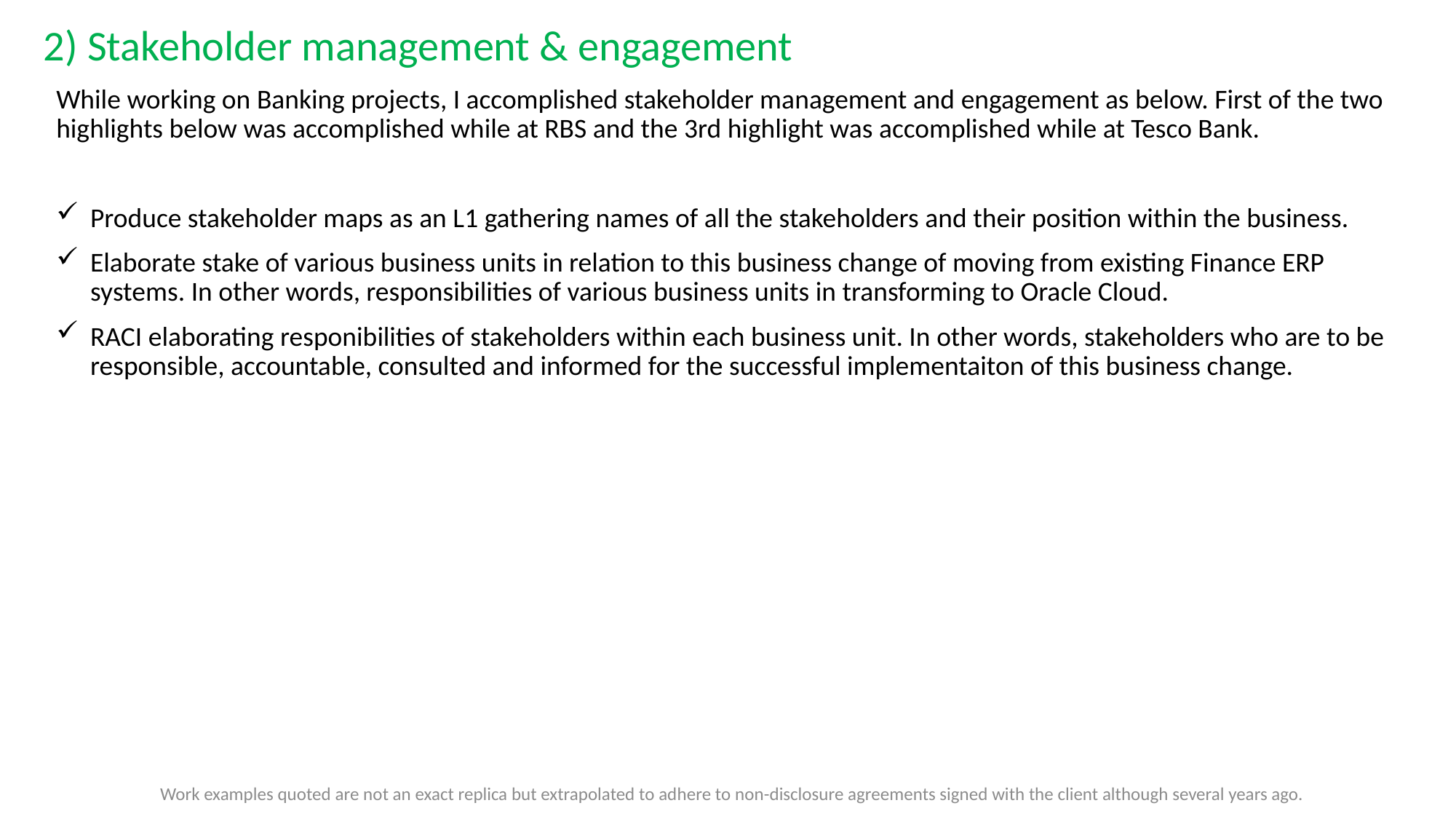

# 2) Stakeholder management & engagement
While working on Banking projects, I accomplished stakeholder management and engagement as below. First of the two highlights below was accomplished while at RBS and the 3rd highlight was accomplished while at Tesco Bank.

Produce stakeholder maps as an L1 gathering names of all the stakeholders and their position within the business.
Elaborate stake of various business units in relation to this business change of moving from existing Finance ERP systems. In other words, responsibilities of various business units in transforming to Oracle Cloud.
RACI elaborating responibilities of stakeholders within each business unit. In other words, stakeholders who are to be responsible, accountable, consulted and informed for the successful implementaiton of this business change.
Work examples quoted are not an exact replica but extrapolated to adhere to non-disclosure agreements signed with the client although several years ago.